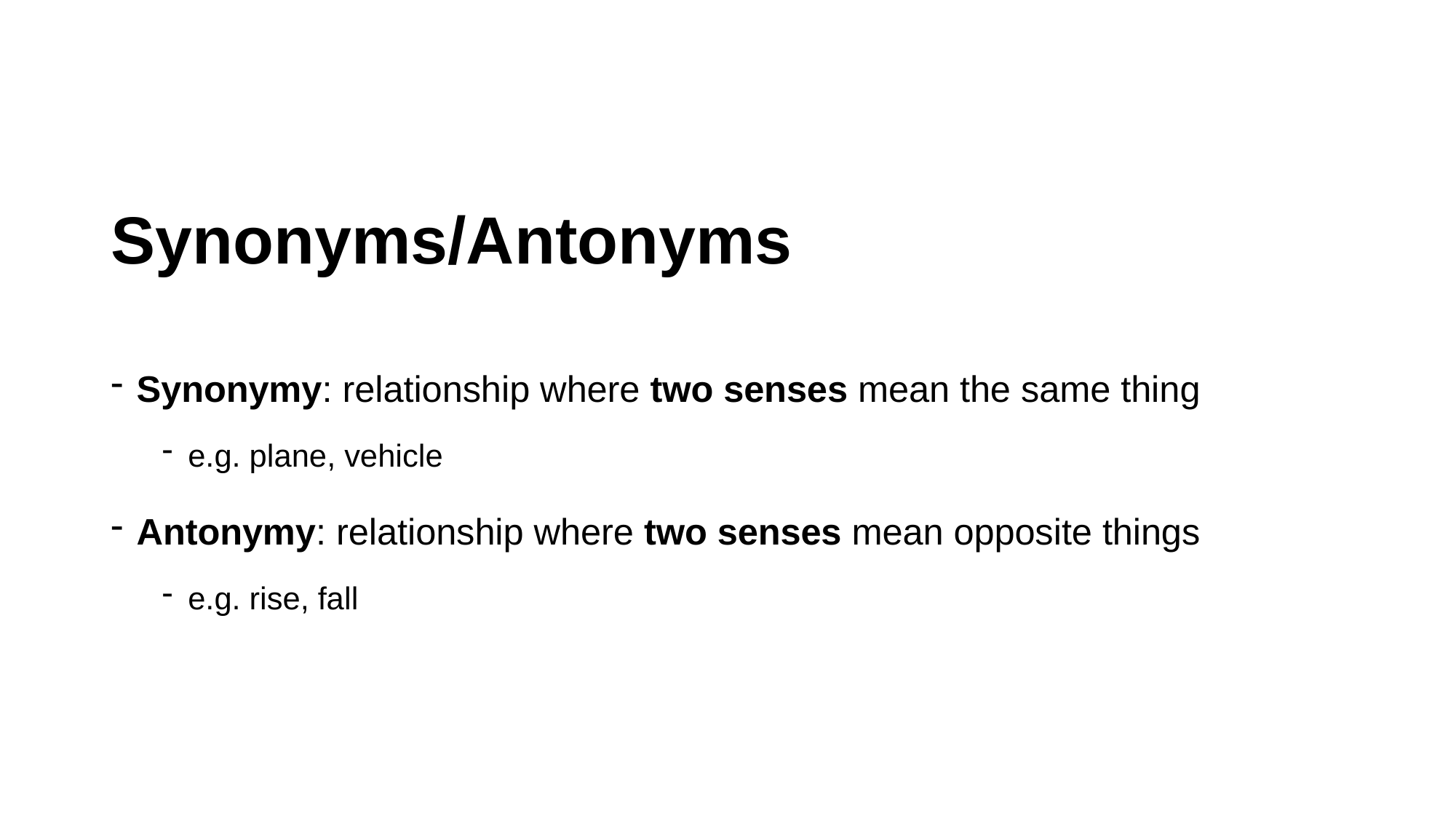

# Synonyms/Antonyms
Synonymy: relationship where two senses mean the same thing
e.g. plane, vehicle
Antonymy: relationship where two senses mean opposite things
e.g. rise, fall